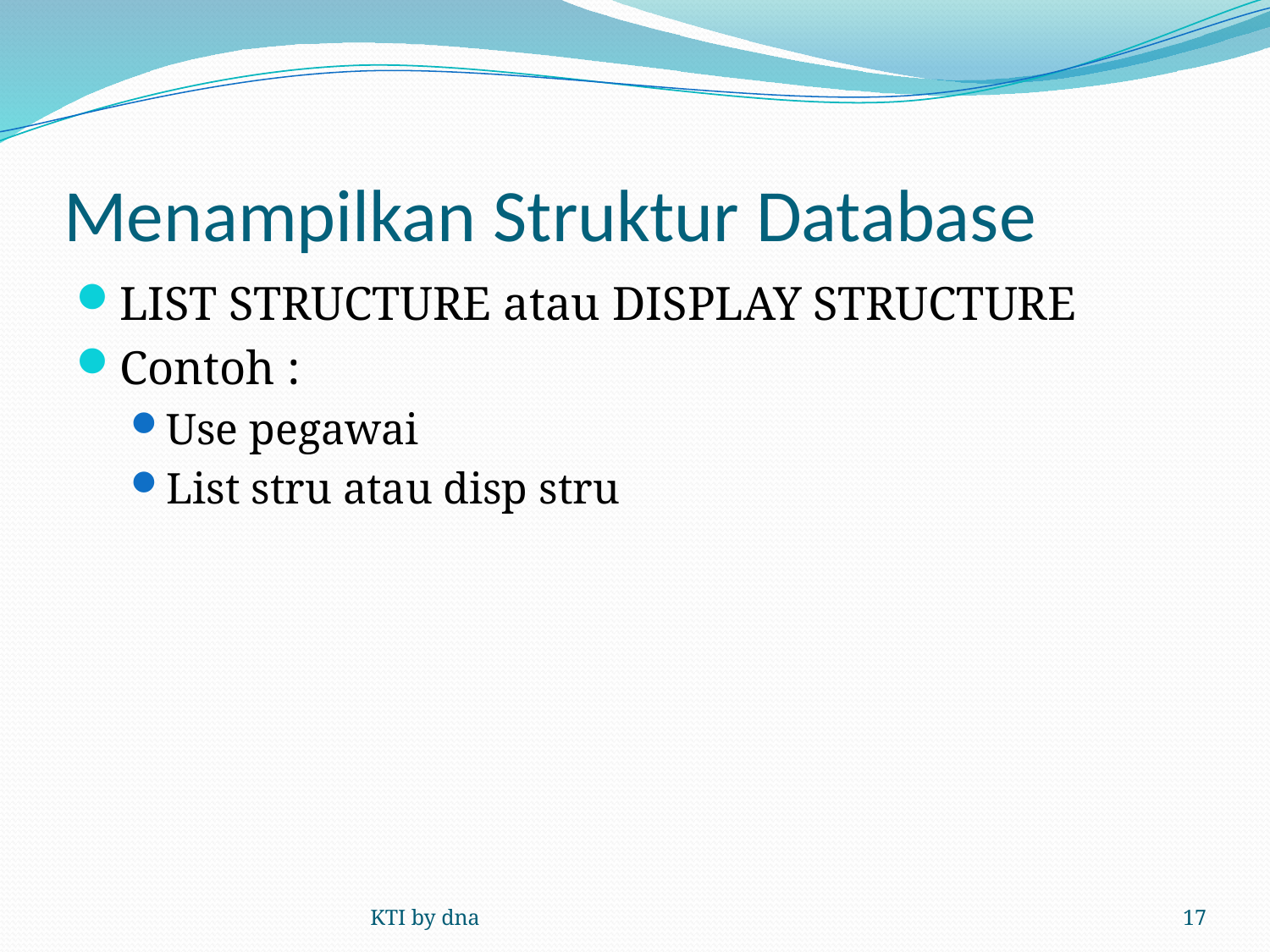

# Menampilkan Struktur Database
LIST STRUCTURE atau DISPLAY STRUCTURE
Contoh :
Use pegawai
List stru atau disp stru

KTI by dna
17